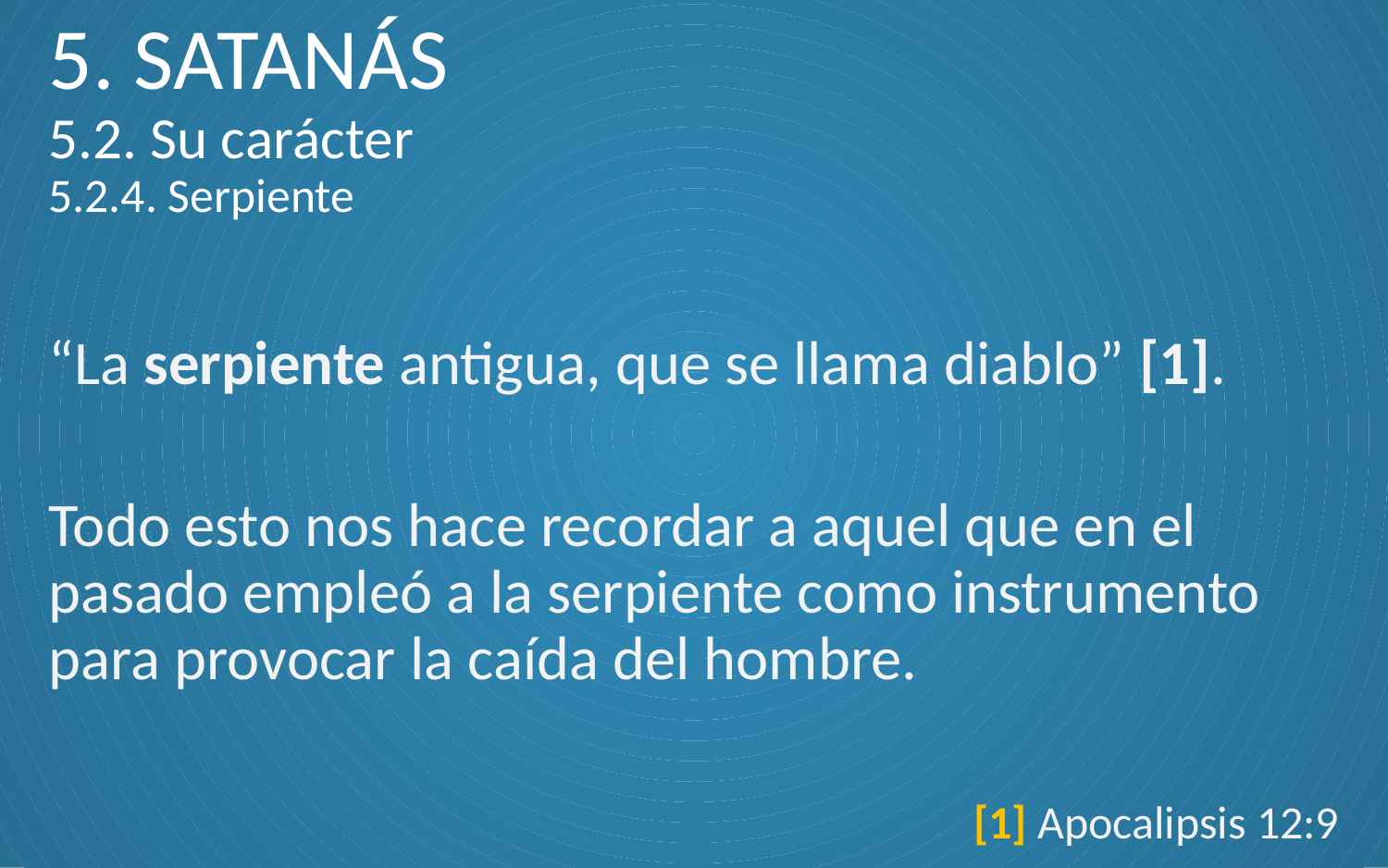

# 5. SATANÁS 5.2. Su carácter 5.2.4. Serpiente
“La serpiente antigua, que se llama diablo” [1].

Todo esto nos hace recordar a aquel que en el pasado empleó a la serpiente como instrumento para provocar la caída del hombre.
[1] Apocalipsis 12:9